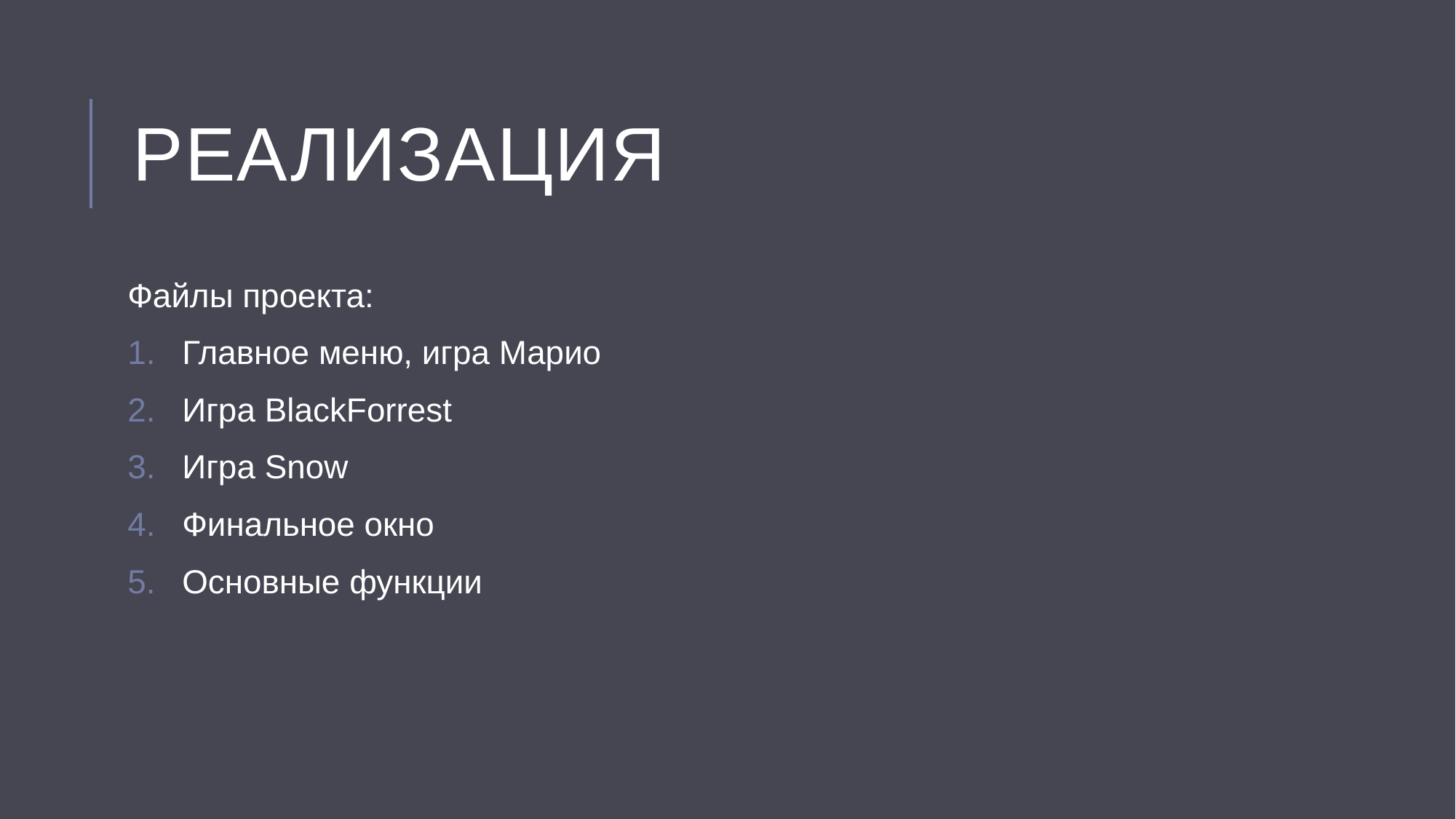

# Реализация
Файлы проекта:
Главное меню, игра Марио
Игра BlackForrest
Игра Snow
Финальное окно
Основные функции